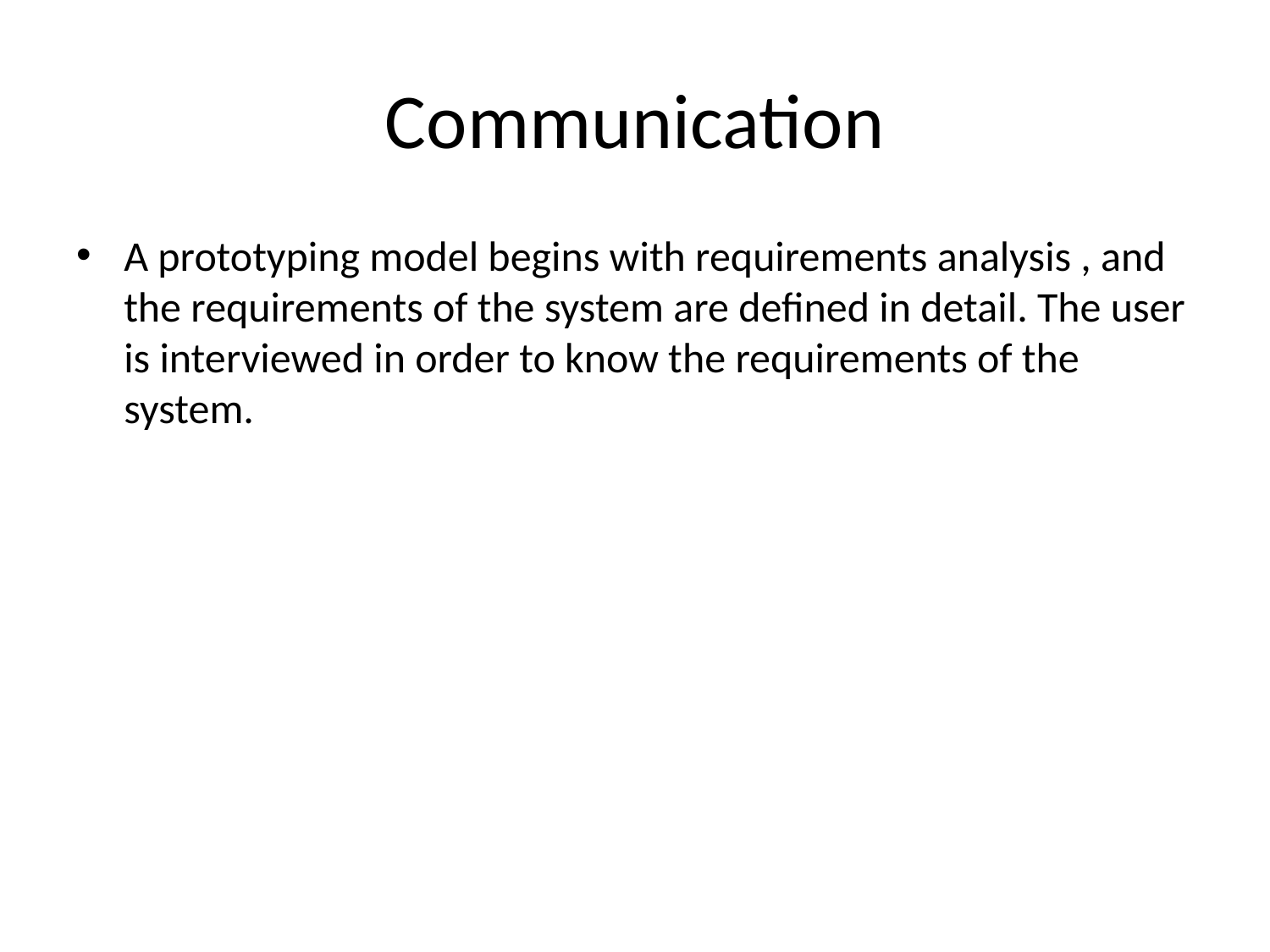

# Communication
A prototyping model begins with requirements analysis , and the requirements of the system are defined in detail. The user is interviewed in order to know the requirements of the system.